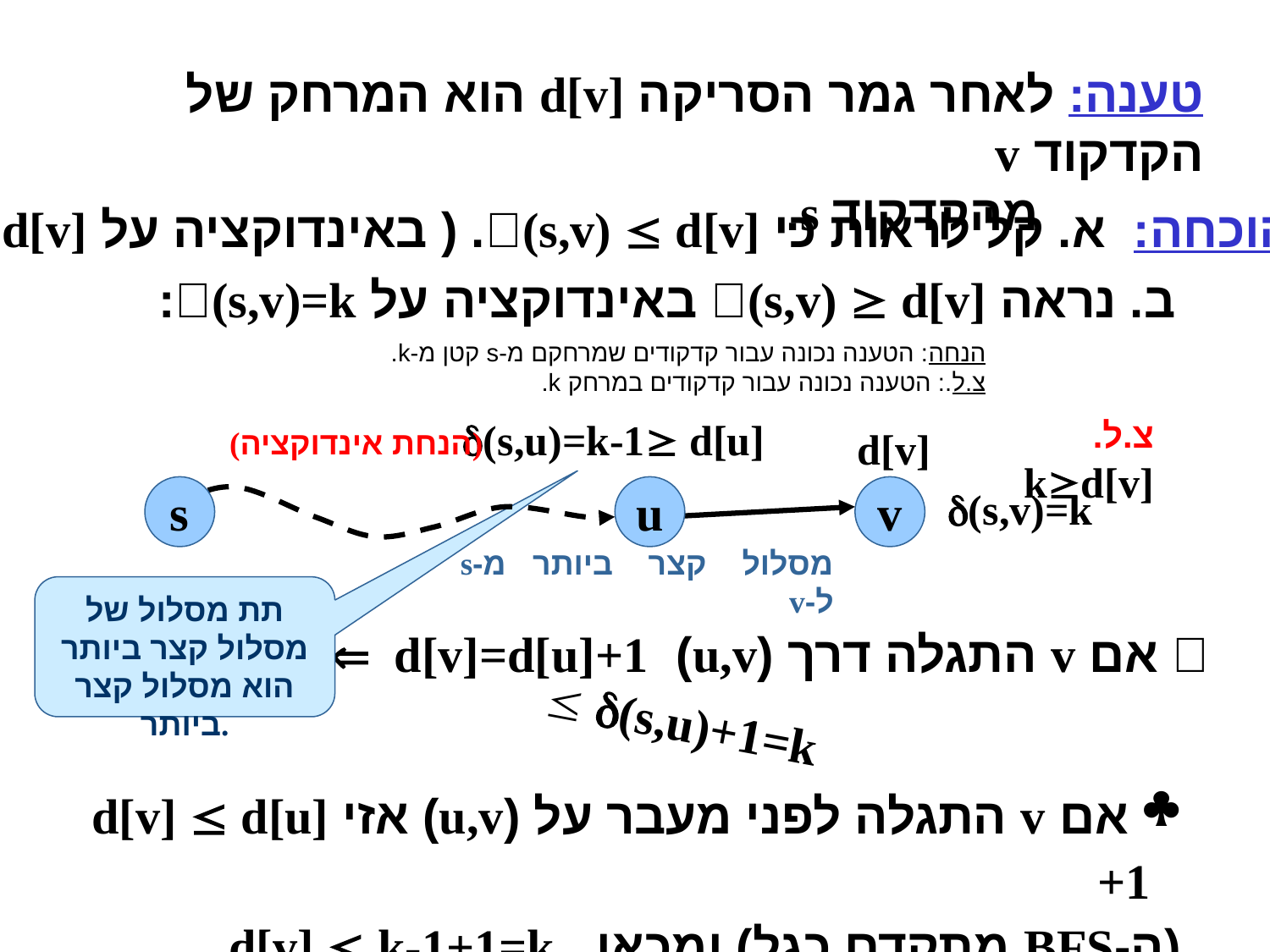

טענה: לאחר גמר הסריקה d[v] הוא המרחק של הקדקוד v
            מהקדקוד s.
הוכחה:  א. קל לראות כי δ(s,v) ≤ d[v]. ( באינדוקציה על d[v] )
ב. נראה δ(s,v) ≥ d[v] באינדוקציה על δ(s,v)=k:
הנחה: הטענה נכונה עבור קדקודים שמרחקם מ-s קטן מ-k.
צ.ל.: הטענה נכונה עבור קדקודים במרחק k.
צ.ל. k≥d[v]
δ(s,u)=k-1≥ d[u]
(הנחת אינדוקציה)
d[v]
δ(s,v)=k
s
u
v

 מסלול    קצר    ביותר   מ-s   ל-v
תת מסלול של מסלול קצר ביותר הוא מסלול קצר ביותר.
♣ אם v התגלה דרך (u,v)  ⇐  d[v]=d[u]+1
≤ δ(s,u)+1=k
 אם v התגלה לפני מעבר על (u,v) אזי d[v] ≤ d[u]+1
(ה-BFS מתקדם כגל) ומכאן   d[v] ≤ k-1+1=k .